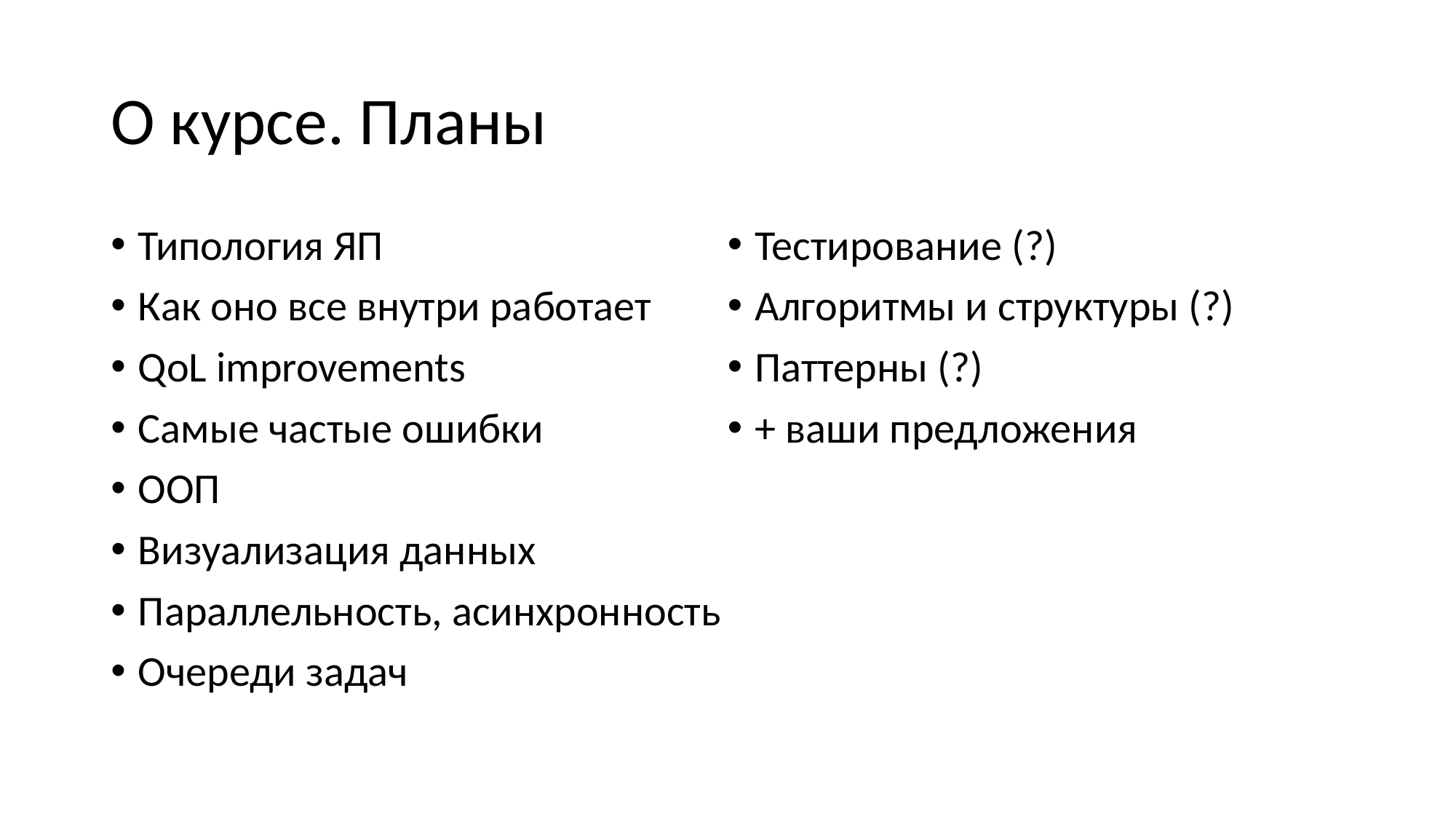

# О курсе. Планы
Типология ЯП
Как оно все внутри работает
QoL improvements
Самые частые ошибки
ООП
Визуализация данных
Параллельность, асинхронность
Очереди задач
Тестирование (?)
Алгоритмы и структуры (?)
Паттерны (?)
+ ваши предложения